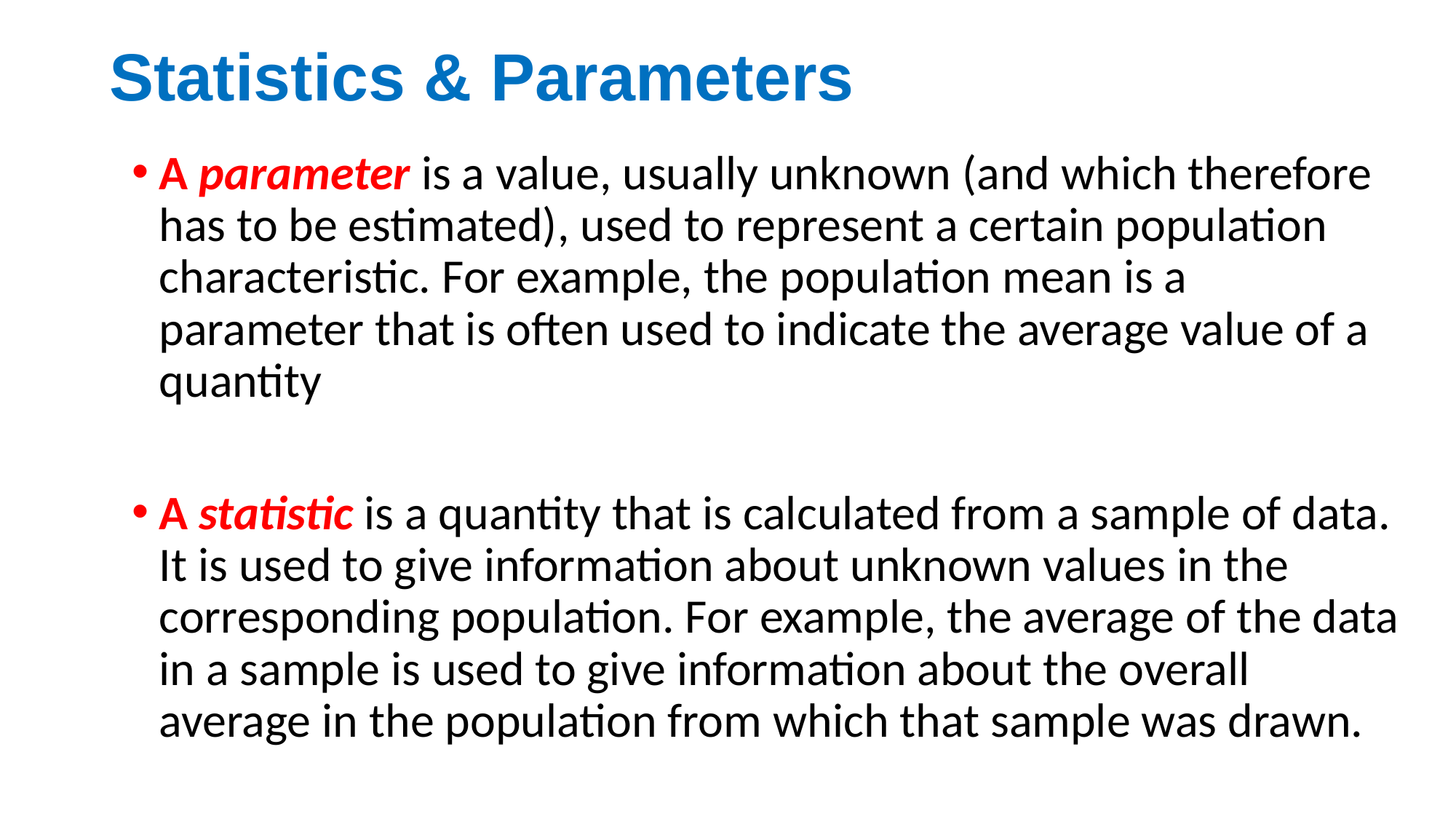

# Statistics & Parameters
A parameter is a value, usually unknown (and which therefore has to be estimated), used to represent a certain population characteristic. For example, the population mean is a parameter that is often used to indicate the average value of a quantity

A statistic is a quantity that is calculated from a sample of data. It is used to give information about unknown values in the corresponding population. For example, the average of the data in a sample is used to give information about the overall average in the population from which that sample was drawn.